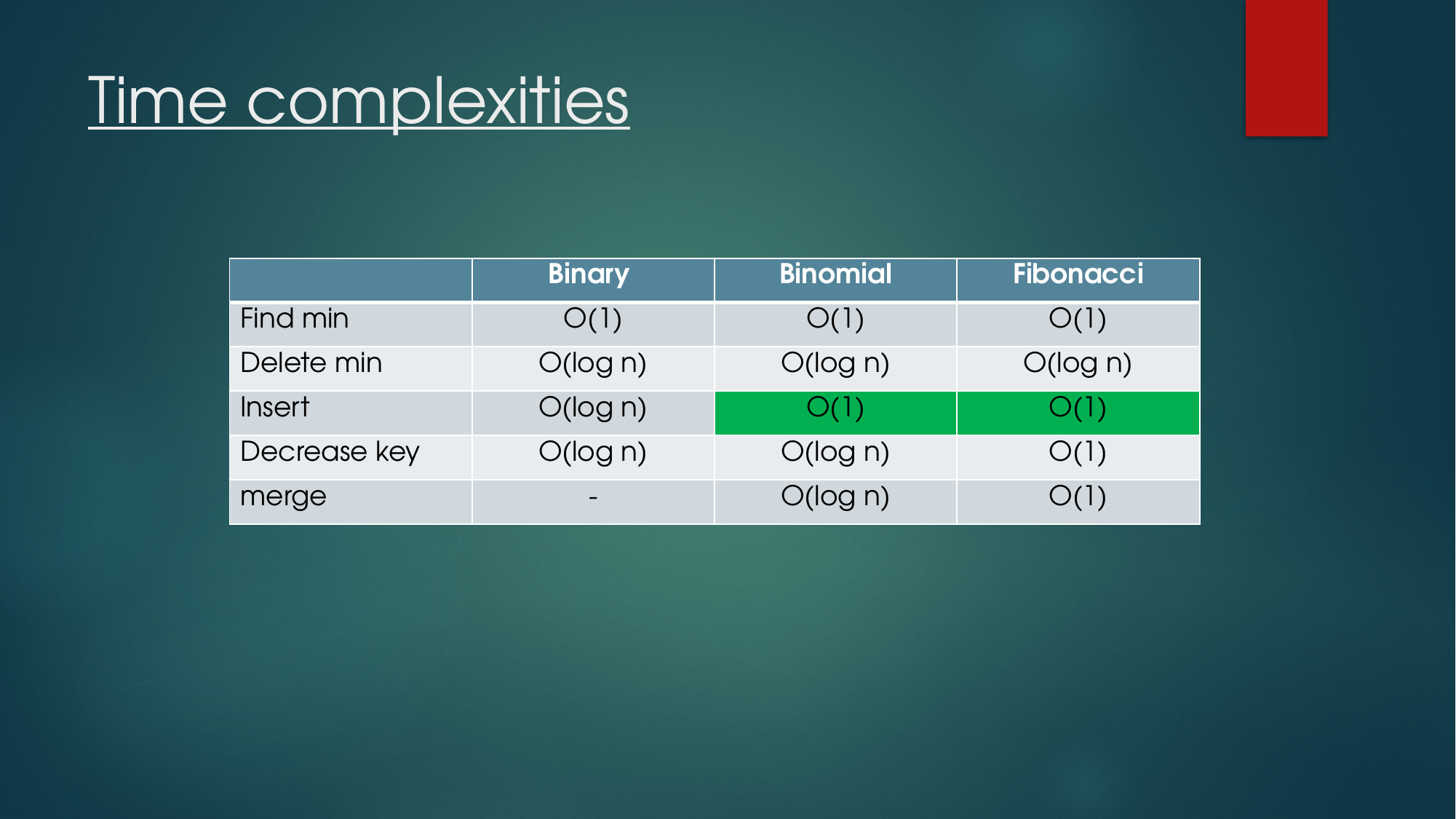

# Time complexities
|  | Binary | Binomial | Fibonacci |
| --- | --- | --- | --- |
| Find min | O(1) | O(1) | O(1) |
| Delete min | O(log n) | O(log n) | O(log n) |
| Insert | O(log n) | O(1) | O(1) |
| Decrease key | O(log n) | O(log n) | O(1) |
| merge | - | O(log n) | O(1) |